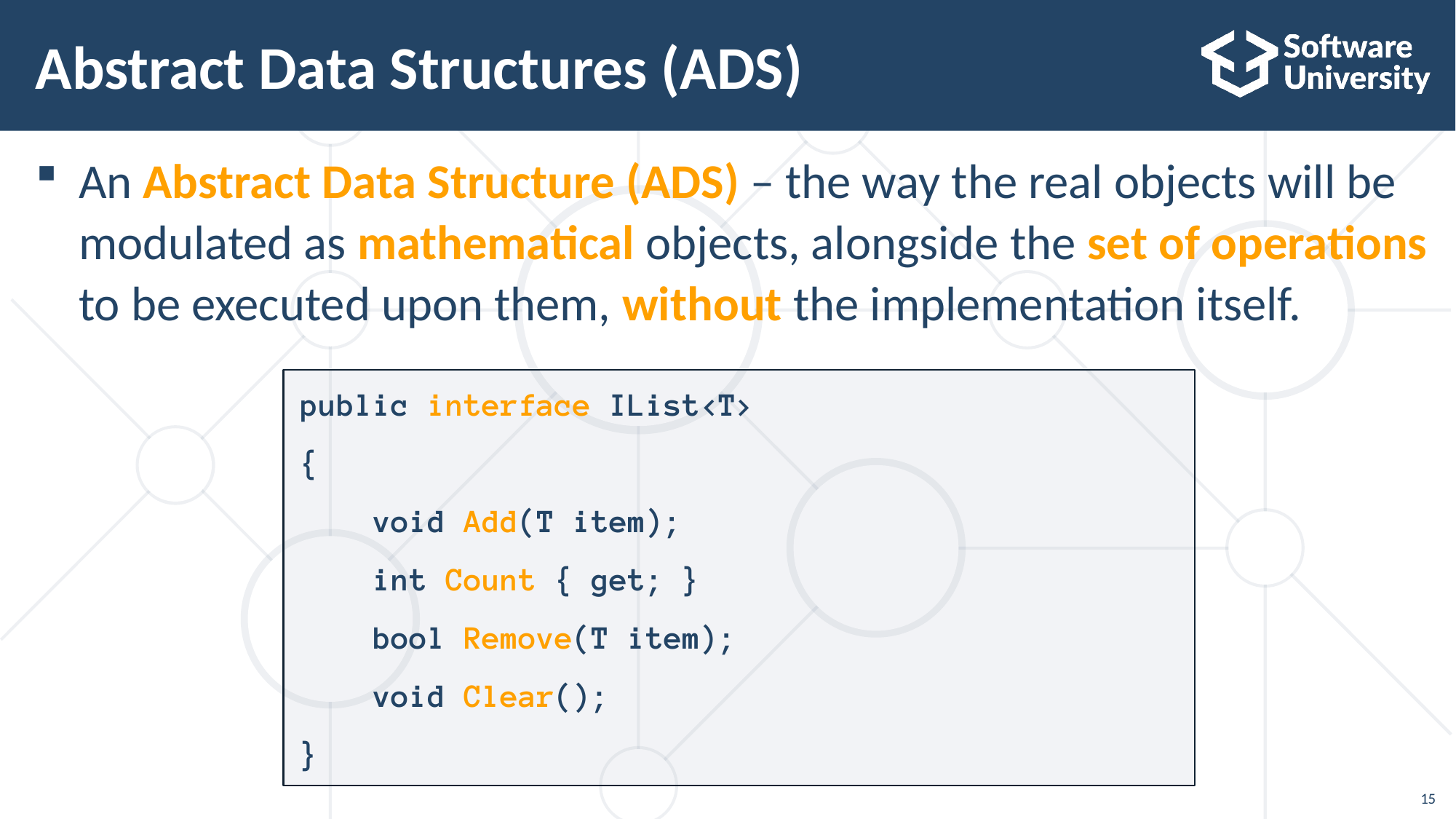

# Abstract Data Structures (ADS)
An Abstract Data Structure (ADS) – the way the real objects will be modulated as mathematical objects, alongside the set of operations to be executed upon them, without the implementation itself.
public interface IList<T>
{
    void Add(T item);
    int Count { get; }
    bool Remove(T item);
    void Clear();
}
15